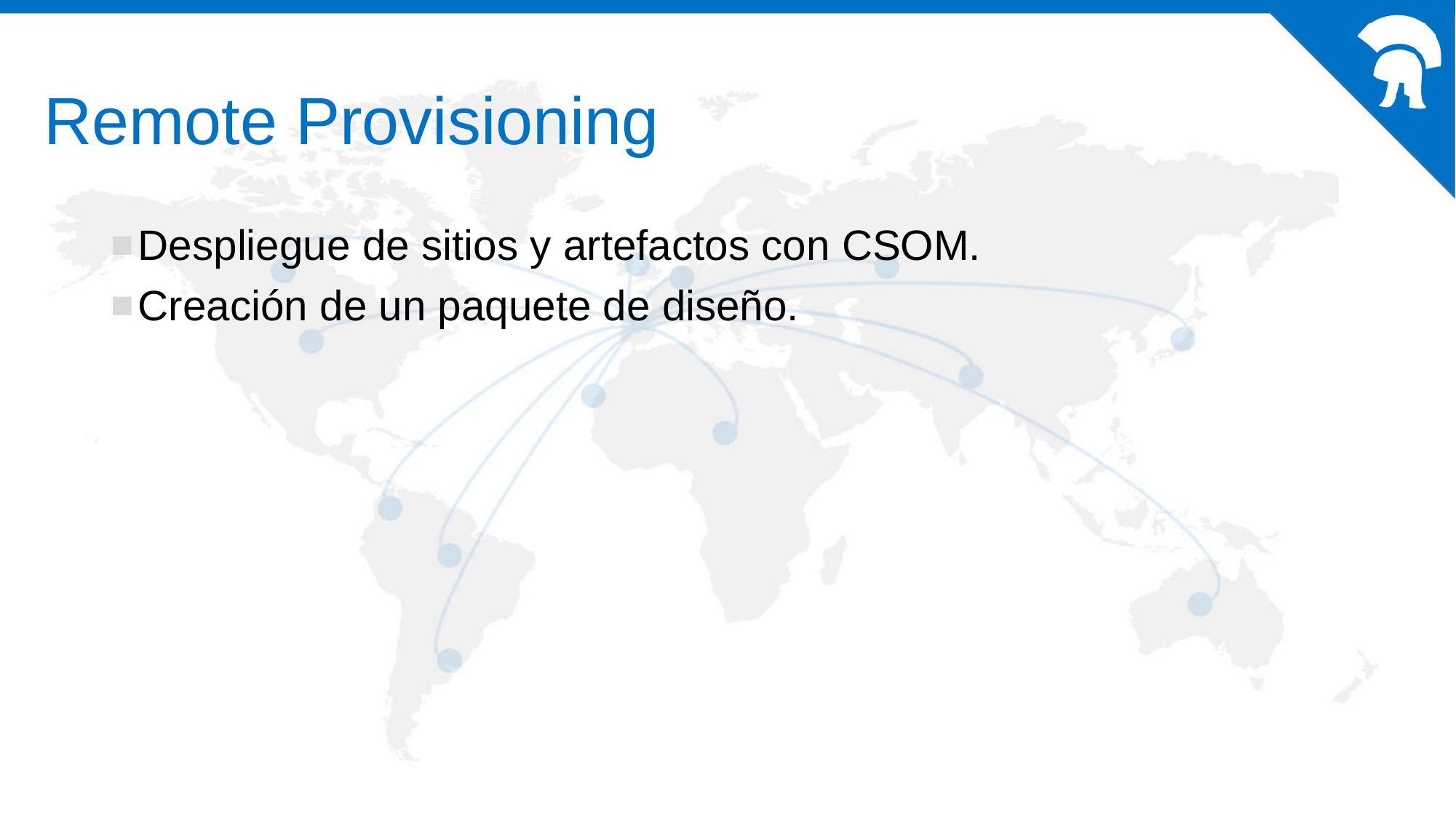

# Remote Provisioning
Despliegue de sitios y artefactos con CSOM.
Creación de un paquete de diseño.